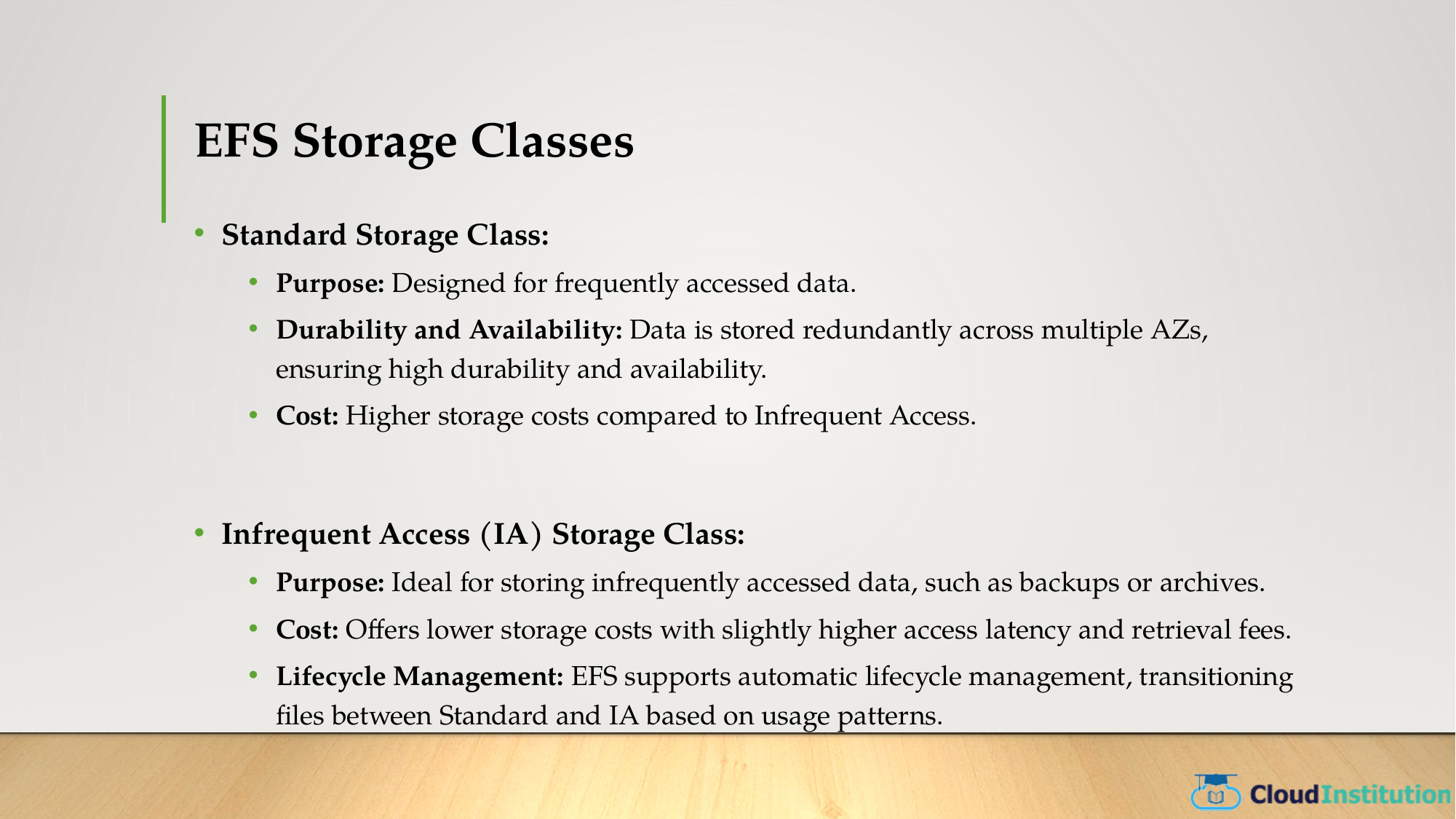

# EFS Storage Classes
Standard Storage Class:
Purpose: Designed for frequently accessed data.
Durability and Availability: Data is stored redundantly across multiple AZs, ensuring high durability and availability.
Cost: Higher storage costs compared to Infrequent Access.

Infrequent Access (IA) Storage Class:
Purpose: Ideal for storing infrequently accessed data, such as backups or archives.
Cost: Offers lower storage costs with slightly higher access latency and retrieval fees.
Lifecycle Management: EFS supports automatic lifecycle management, transitioning files between Standard and IA based on usage patterns.